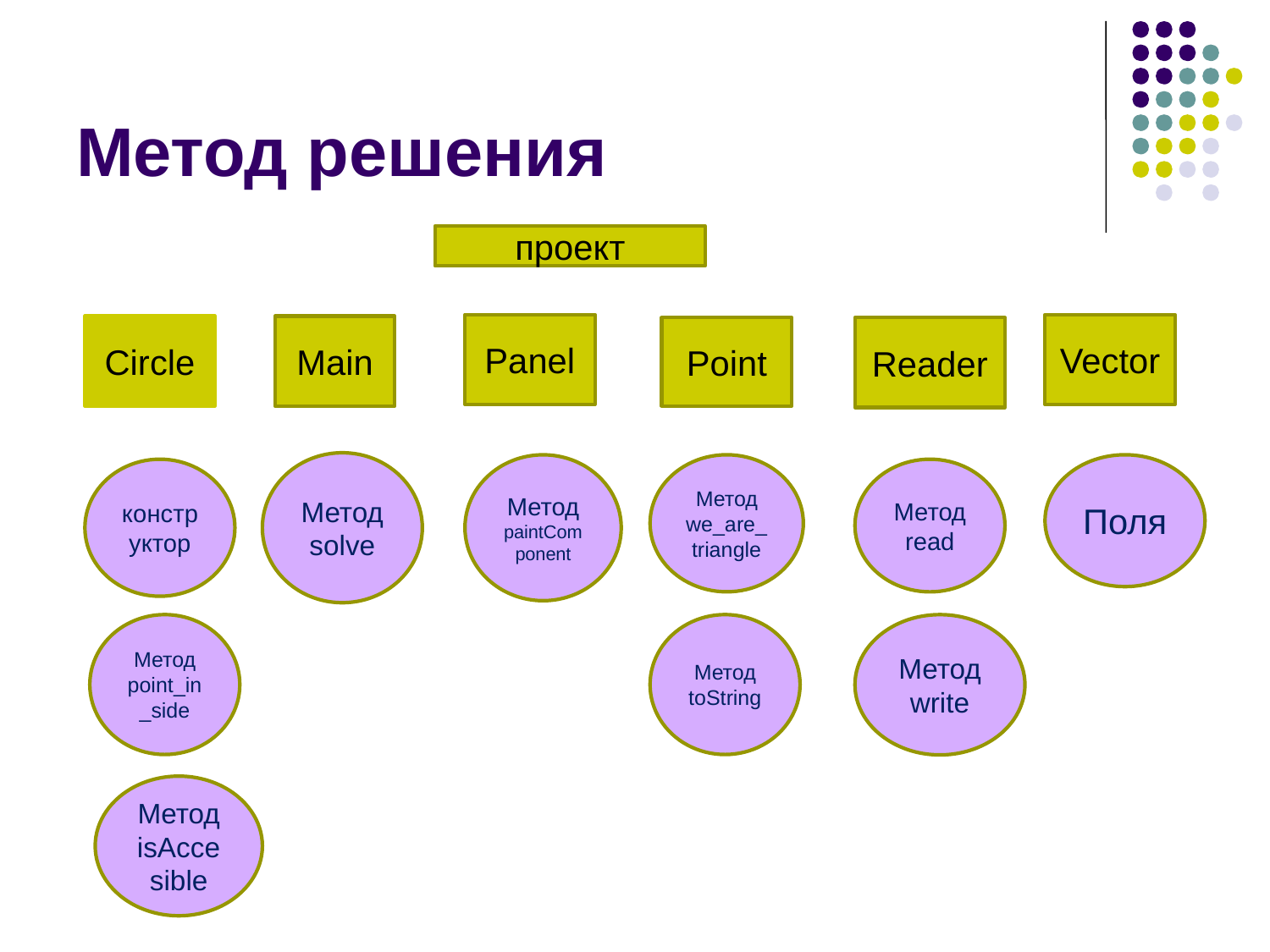

# Метод решения

проект
Panel
Vector
Circle
Main
Point
Reader
Метод solve
Метод paintComponent
Метод we_are_triangle
Поля
Метод read
конструктор
Метод point_in_side
Метод toString
Метод write
Метод isAccesible